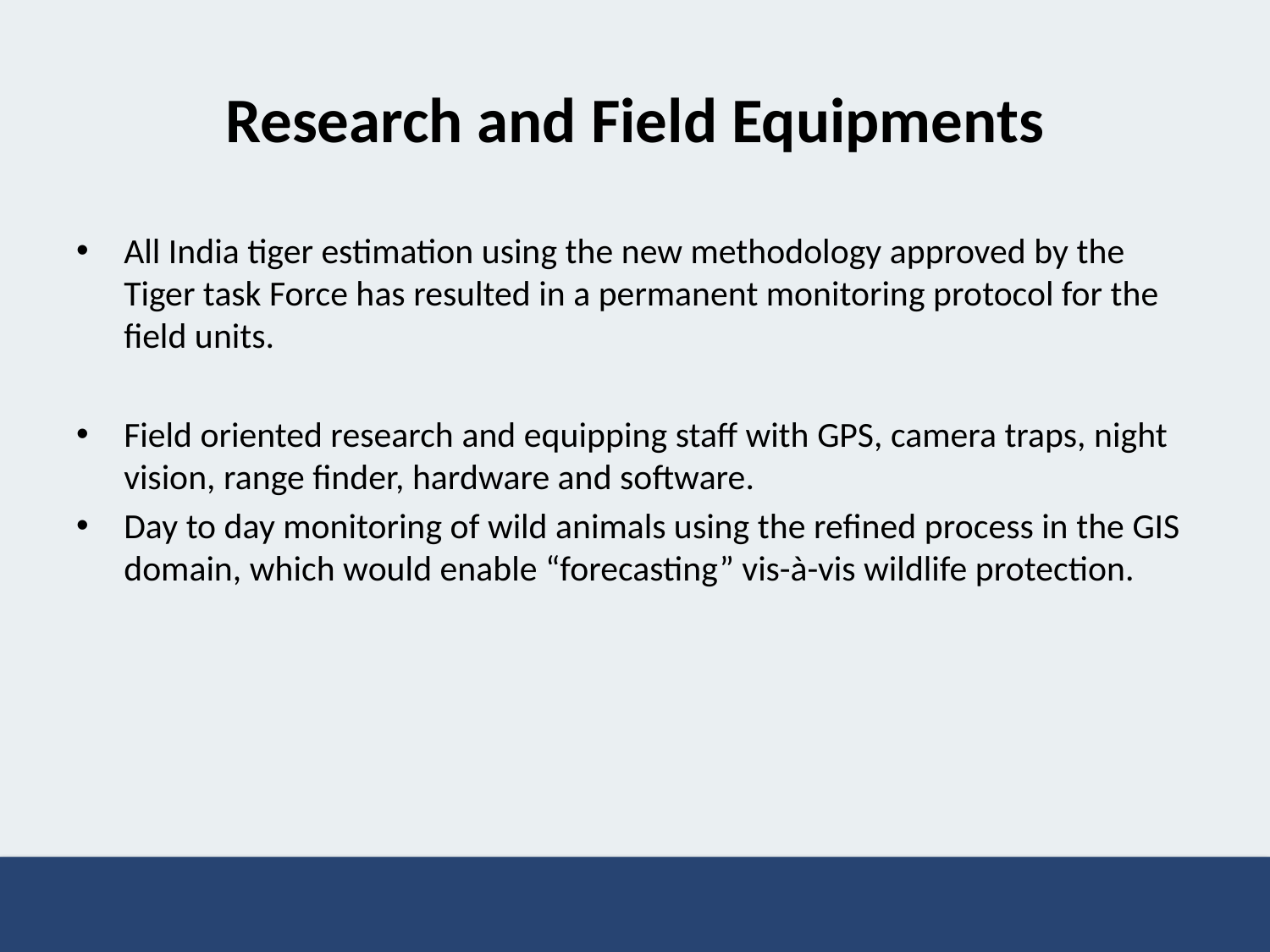

# Research and Field Equipments
All India tiger estimation using the new methodology approved by the Tiger task Force has resulted in a permanent monitoring protocol for the field units.

Field oriented research and equipping staff with GPS, camera traps, night vision, range finder, hardware and software.
Day to day monitoring of wild animals using the refined process in the GIS domain, which would enable “forecasting” vis-à-vis wildlife protection.